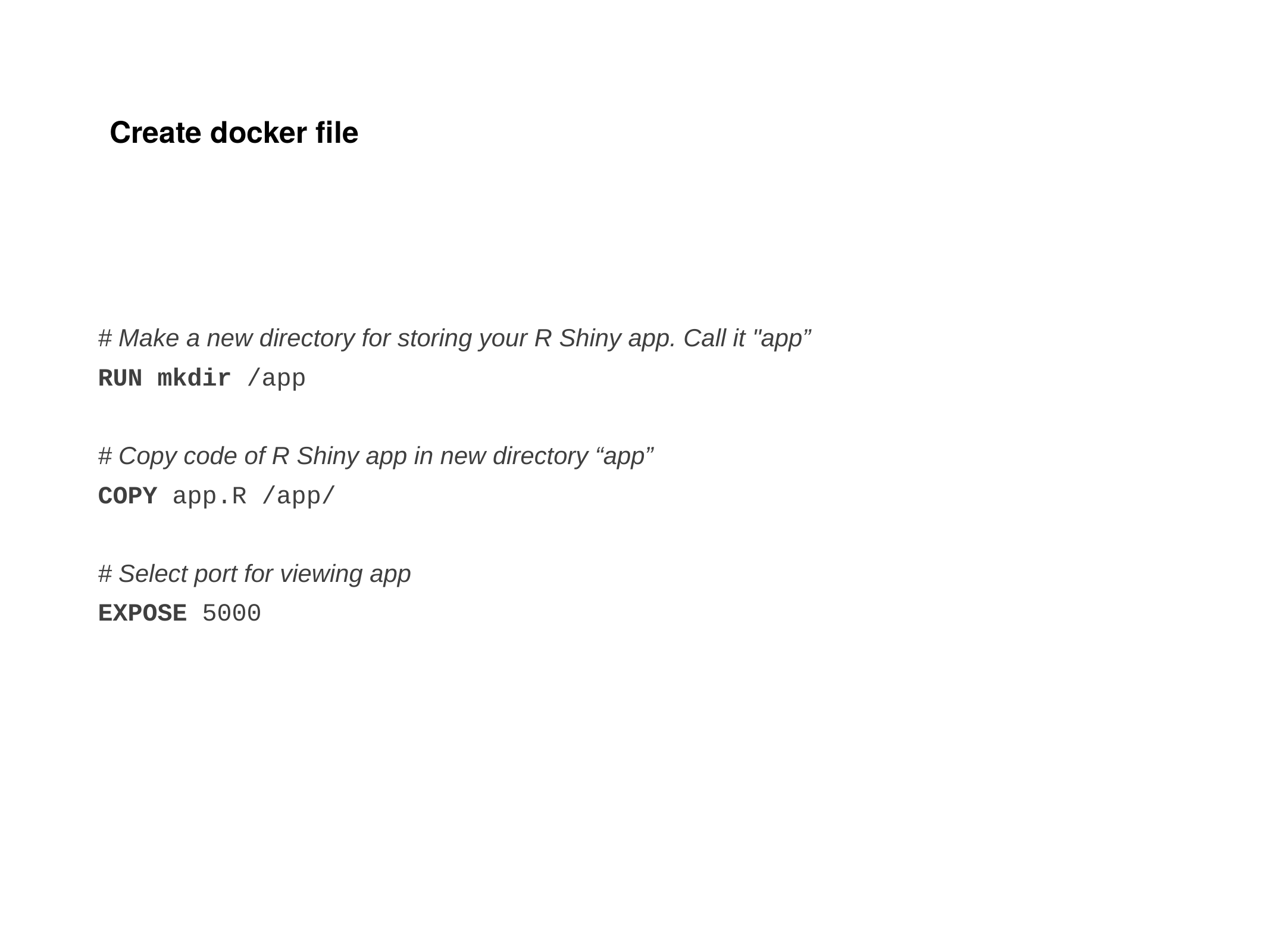

Create docker file
# Make a new directory for storing your R Shiny app. Call it "app”
RUN mkdir /app

# Copy code of R Shiny app in new directory “app”
COPY app.R /app/

# Select port for viewing app
EXPOSE 5000